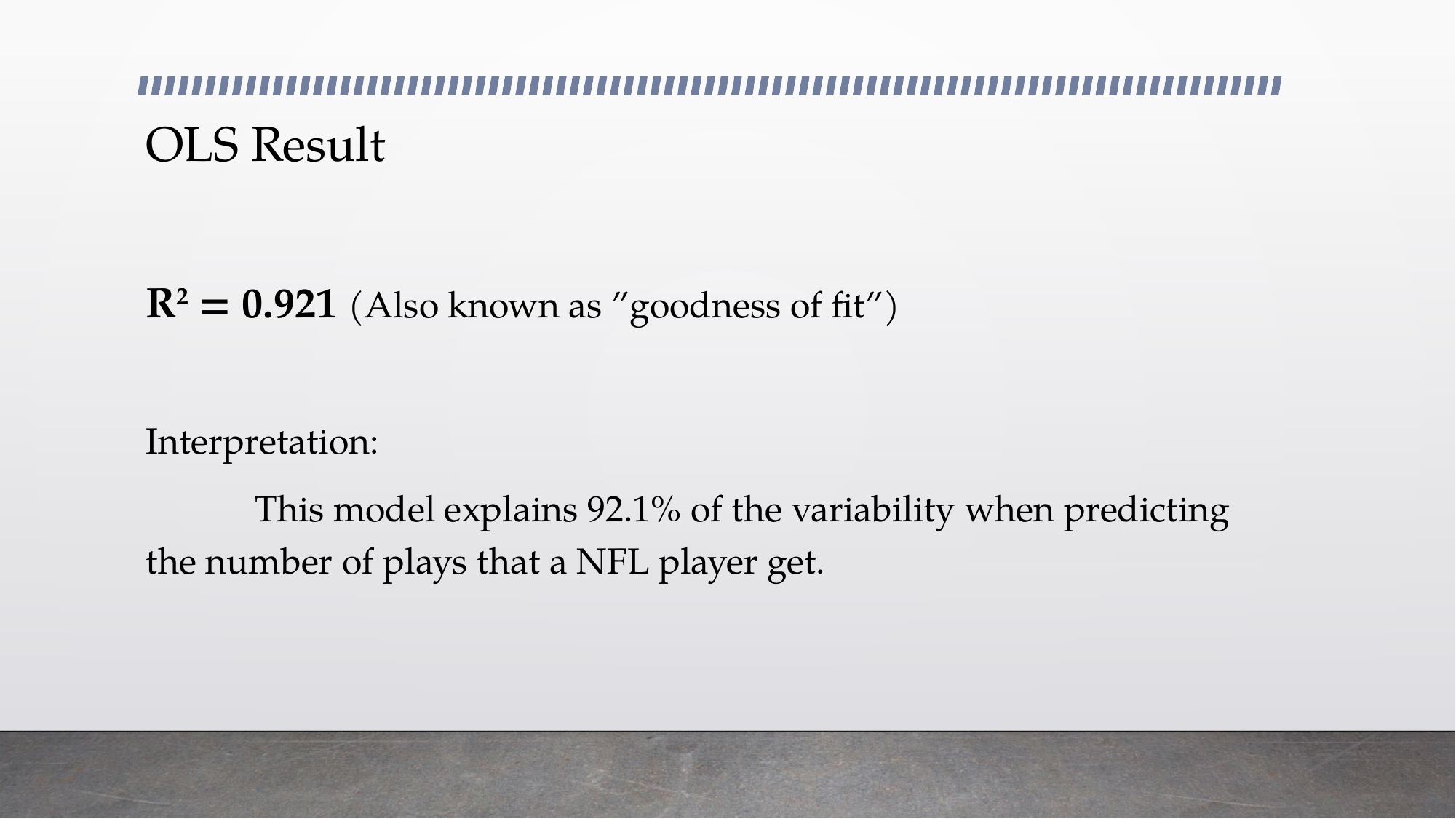

# OLS Result
R2 = 0.921 (Also known as ”goodness of fit”)

Interpretation:
	This model explains 92.1% of the variability when predicting the number of plays that a NFL player get.